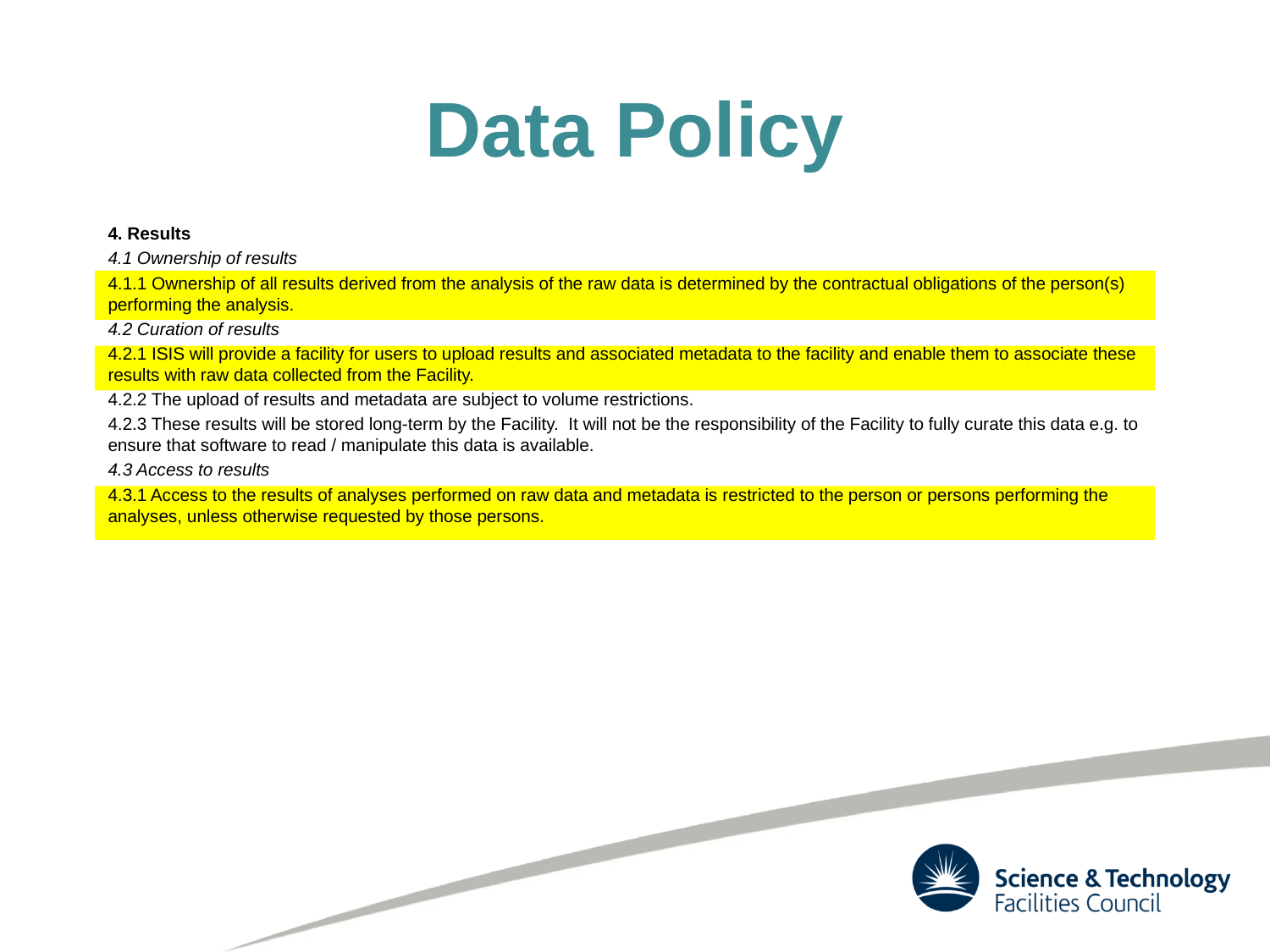

# Data Policy
4. Results
4.1 Ownership of results
4.1.1 Ownership of all results derived from the analysis of the raw data is determined by the contractual obligations of the person(s) performing the analysis.
4.2 Curation of results
4.2.1 ISIS will provide a facility for users to upload results and associated metadata to the facility and enable them to associate these results with raw data collected from the Facility.
4.2.2 The upload of results and metadata are subject to volume restrictions.
4.2.3 These results will be stored long-term by the Facility.  It will not be the responsibility of the Facility to fully curate this data e.g. to ensure that software to read / manipulate this data is available.
4.3 Access to results
4.3.1 Access to the results of analyses performed on raw data and metadata is restricted to the person or persons performing the analyses, unless otherwise requested by those persons.